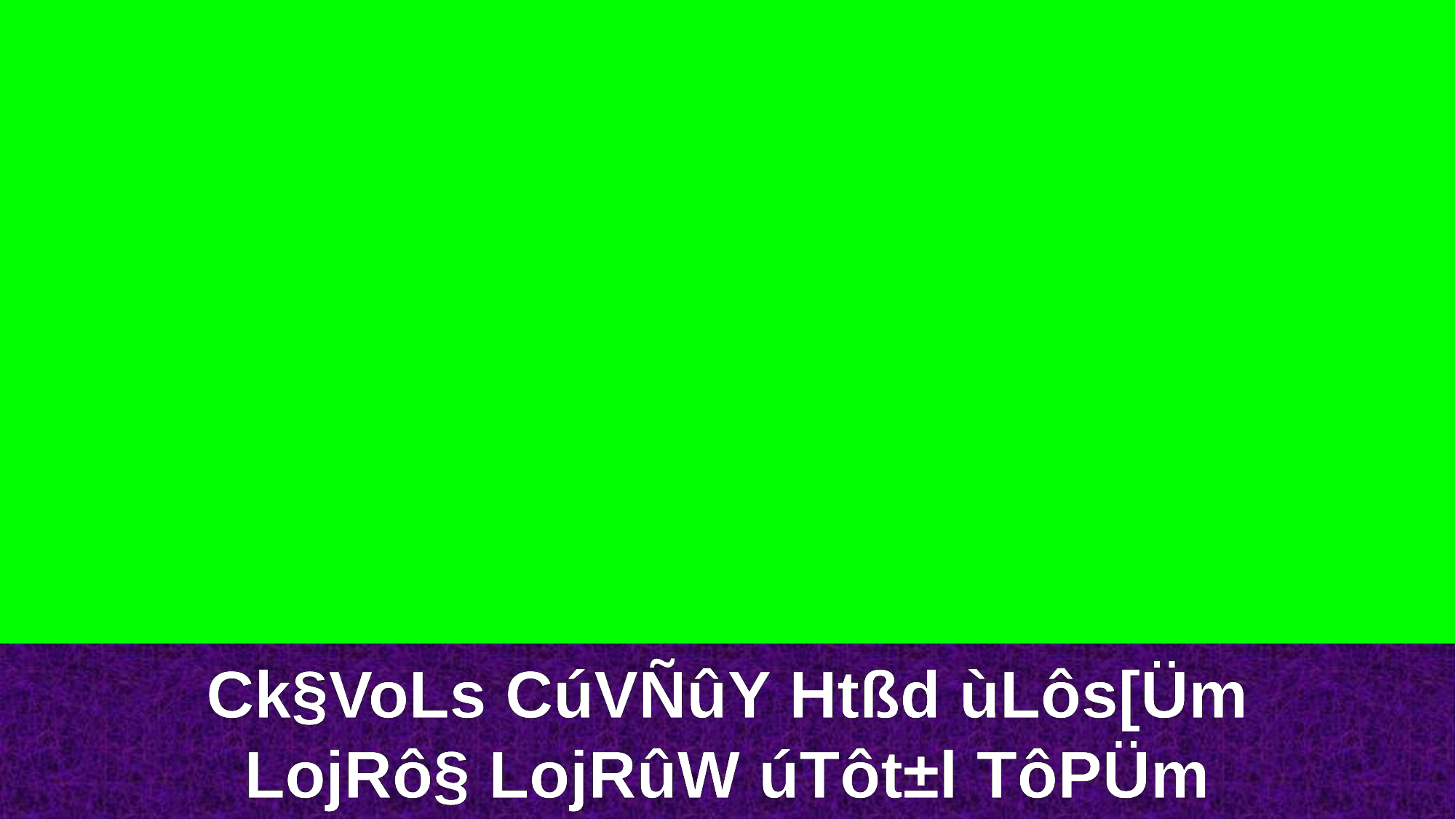

Ck§VoLs CúVÑûY Htßd ùLôs[Üm
LojRô§ LojRûW úTôt±l TôPÜm